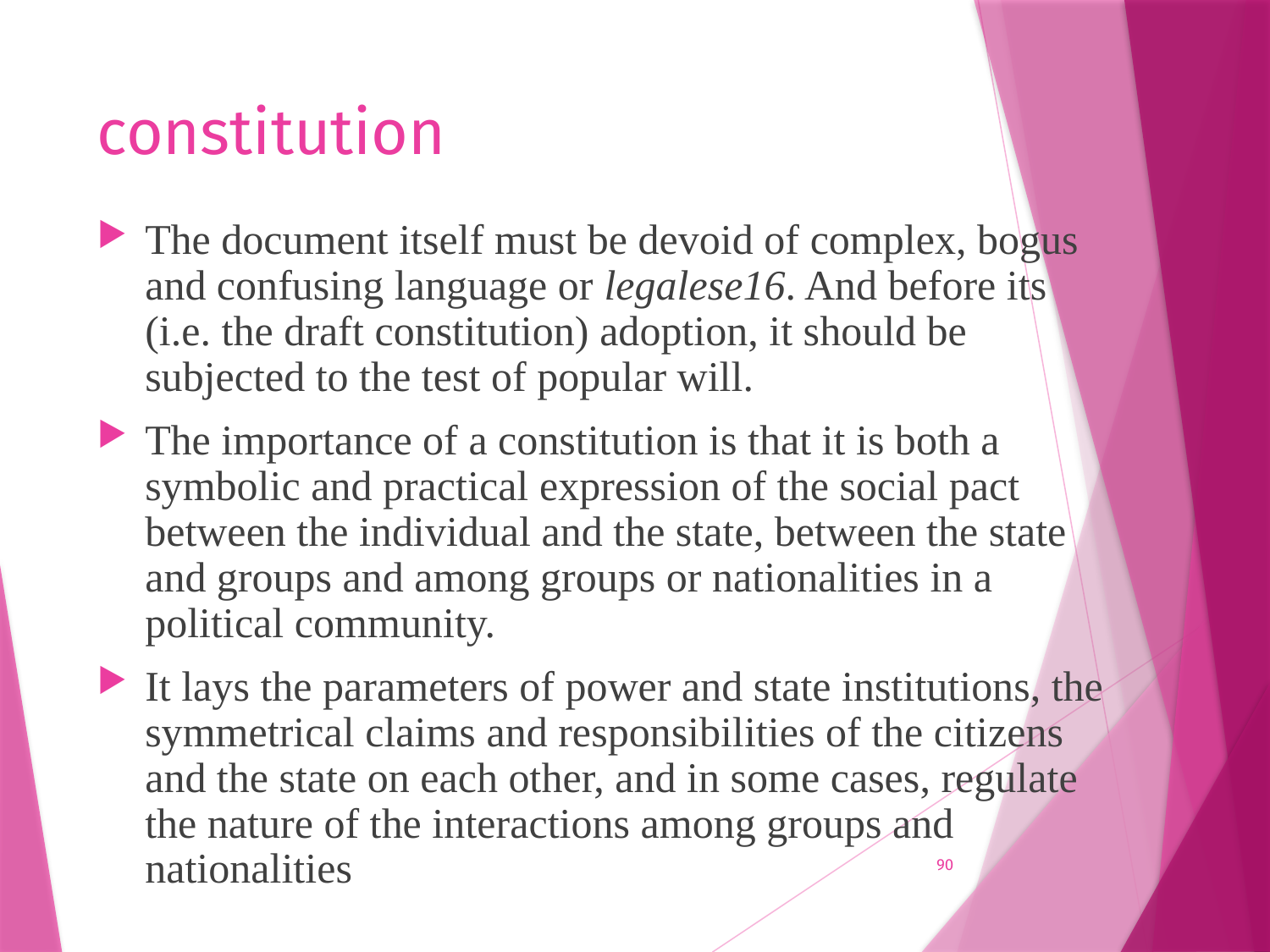

# constitution
The document itself must be devoid of complex, bogus and confusing language or legalese16. And before its (i.e. the draft constitution) adoption, it should be subjected to the test of popular will.
The importance of a constitution is that it is both a symbolic and practical expression of the social pact between the individual and the state, between the state and groups and among groups or nationalities in a political community.
It lays the parameters of power and state institutions, the symmetrical claims and responsibilities of the citizens and the state on each other, and in some cases, regulate the nature of the interactions among groups and nationalities

90